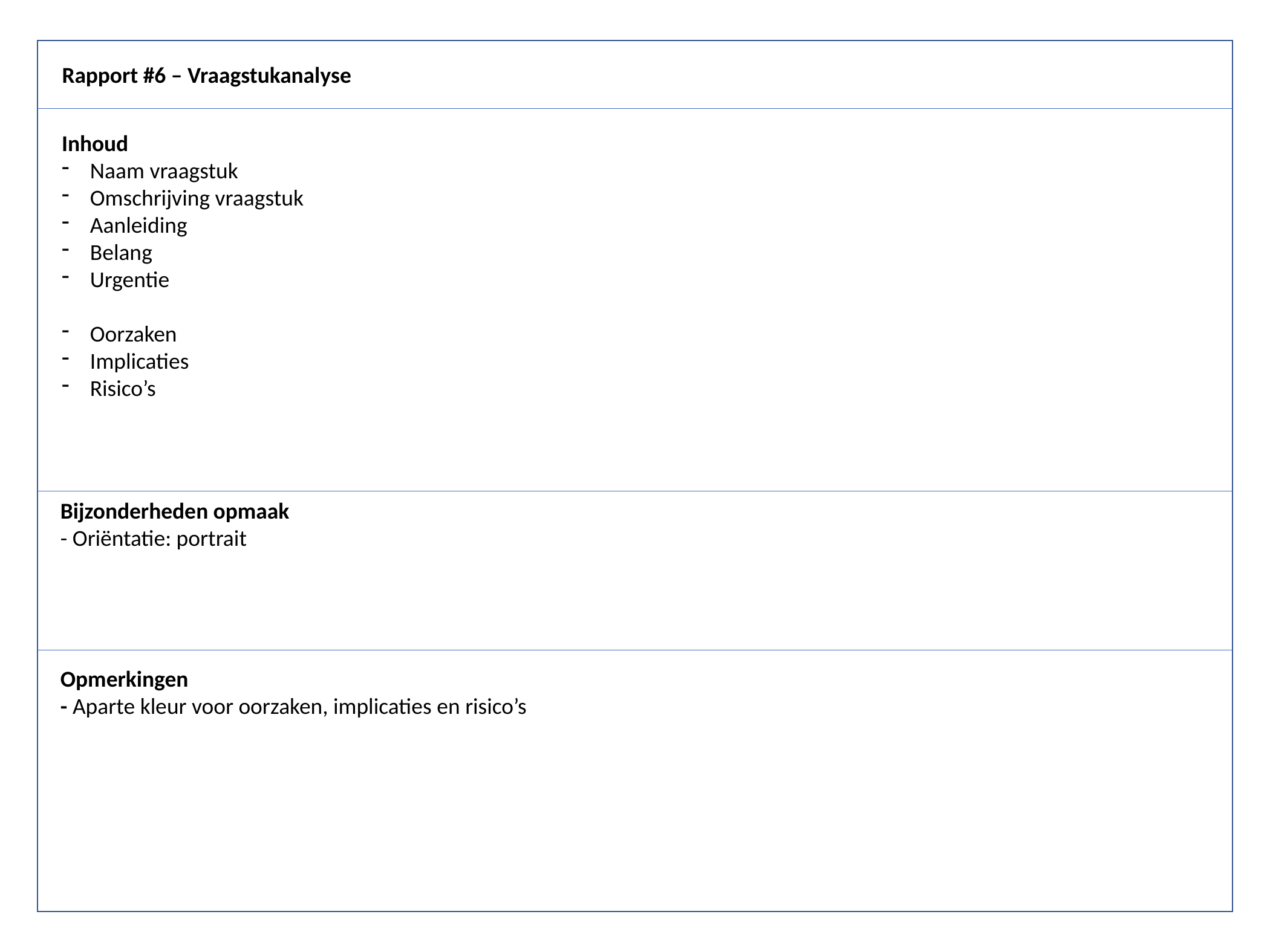

Rapport #6 – Vraagstukanalyse
Inhoud
Naam vraagstuk
Omschrijving vraagstuk
Aanleiding
Belang
Urgentie

Oorzaken
Implicaties
Risico’s

Bijzonderheden opmaak
- Oriëntatie: portrait
Opmerkingen
- Aparte kleur voor oorzaken, implicaties en risico’s